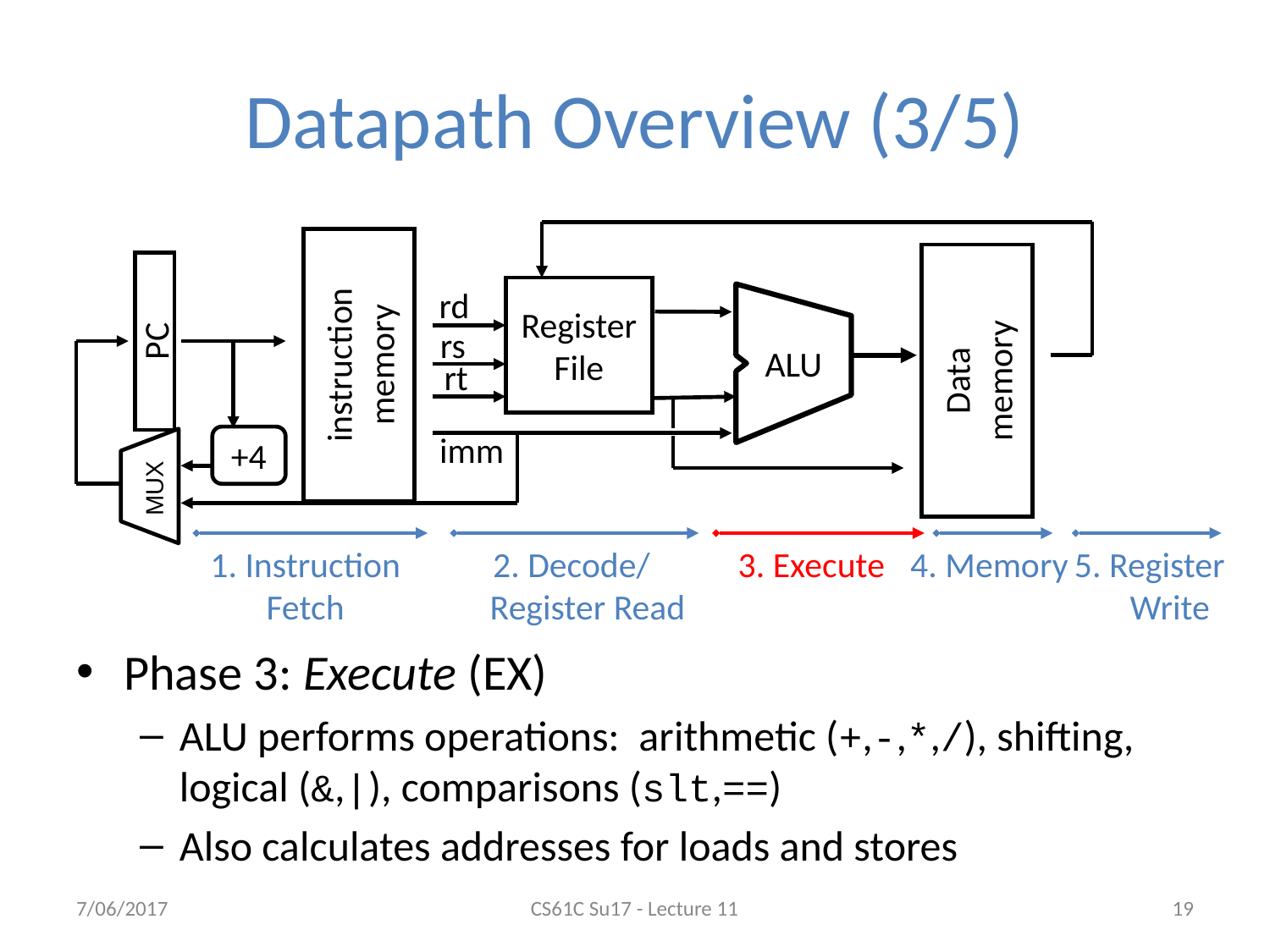

# Datapath Overview (3/5)
Register
File
rd
instruction
memory
PC
rs
Data
memory
rt
+4
imm
MUX
ALU
1. Instruction
Fetch
2. Decode/
    Register Read
3. Execute
4. Memory
5. Register
     Write
Phase 3: Execute (EX)
ALU performs operations:  arithmetic (+,-,*,/), shifting, logical (&,|), comparisons (slt,==)
Also calculates addresses for loads and stores
7/06/2017
CS61C Su17 - Lecture 11
19